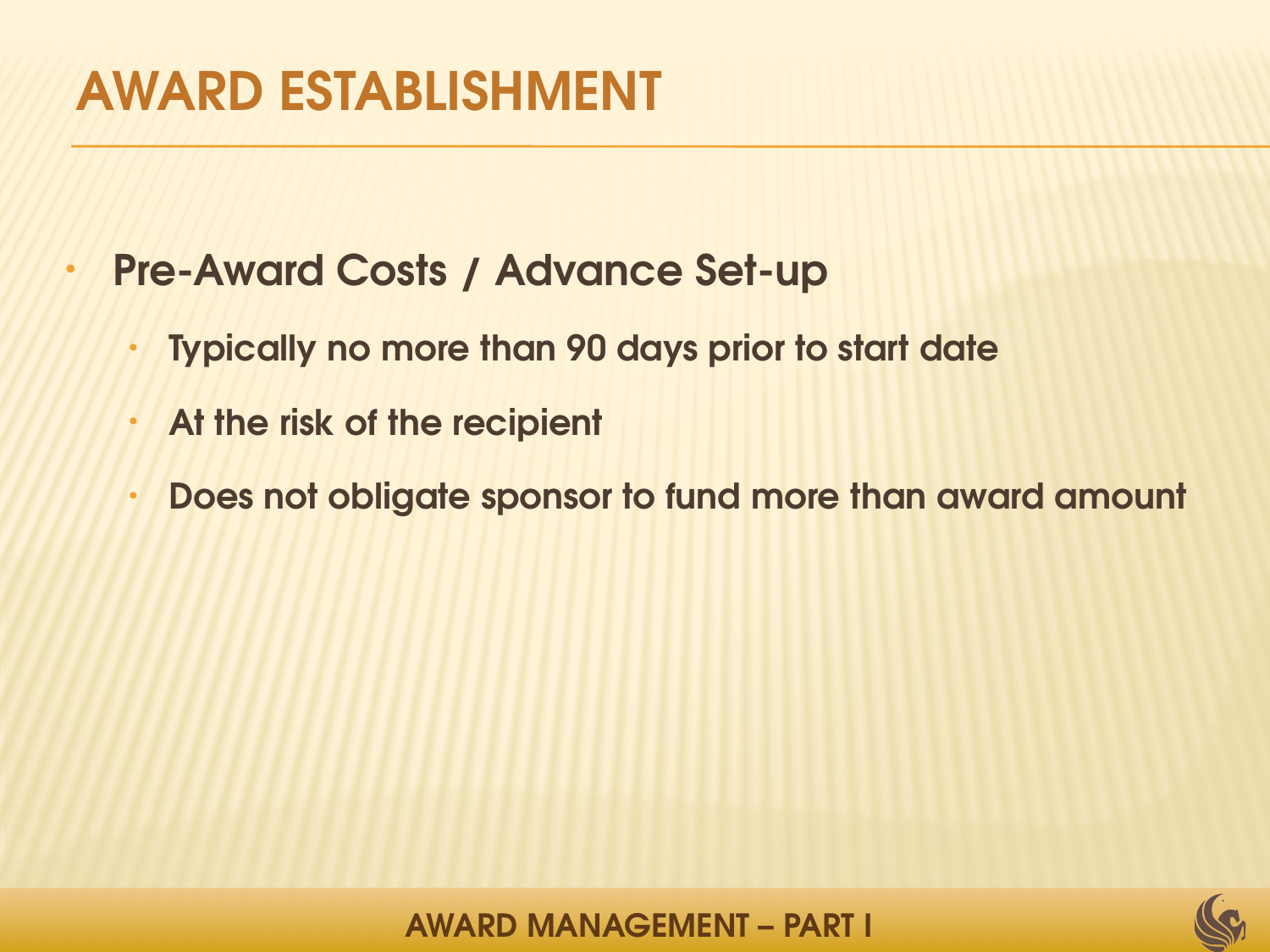

AWARD ESTABLISHMENT
Pre-Award Costs / Advance Set-up
Typically no more than 90 days prior to start date
At the risk of the recipient
Does not obligate sponsor to fund more than award amount
AWARD MANAGEMENT – PART I